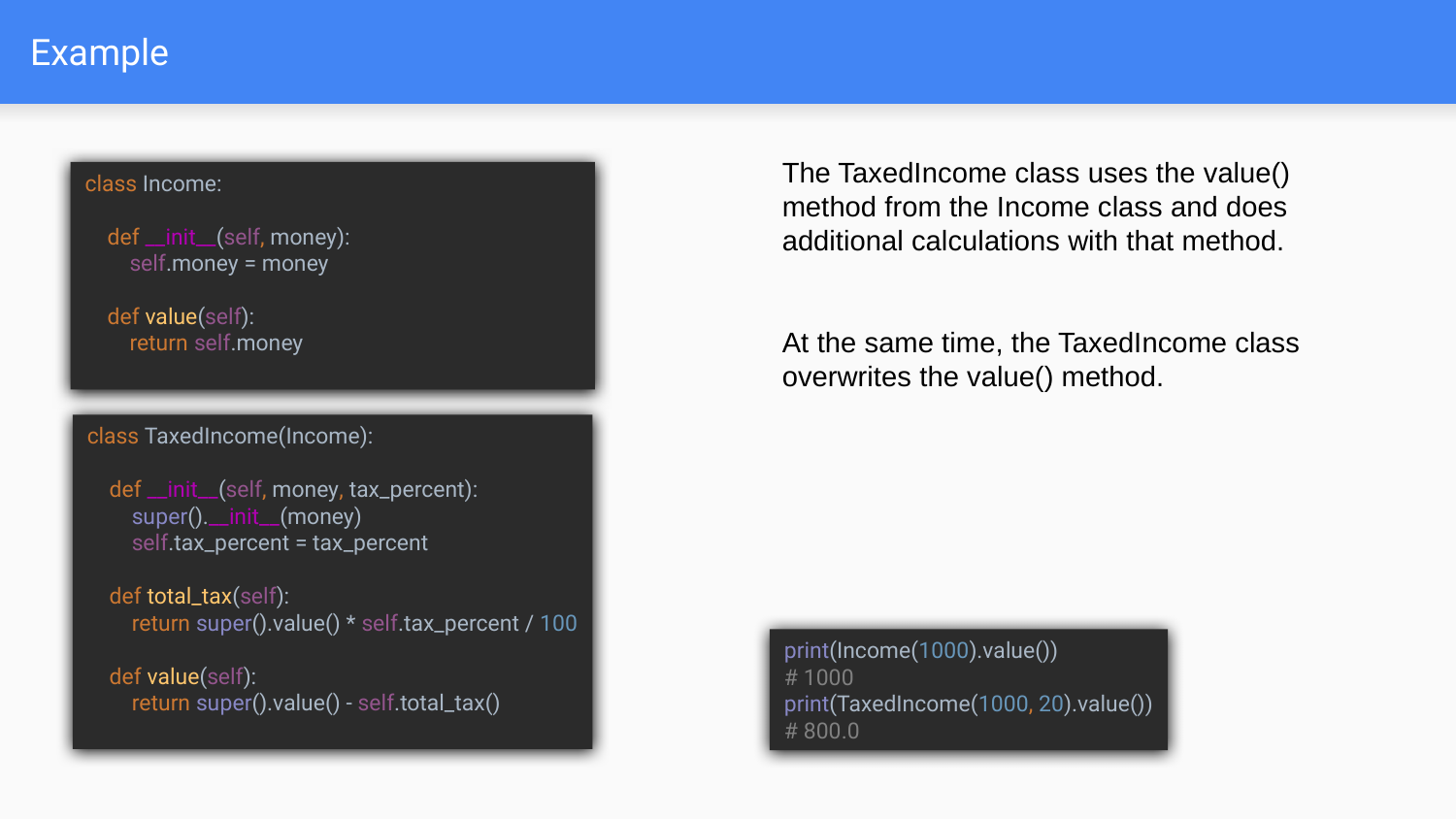

# Example
The TaxedIncome class uses the value() method from the Income class and does additional calculations with that method.

At the same time, the TaxedIncome class overwrites the value() method.
class Income:
    def __init__(self, money):
        self.money = money
    def value(self):
        return self.money
class TaxedIncome(Income):
    def __init__(self, money, tax_percent):
        super().__init__(money)
        self.tax_percent = tax_percent
    def total_tax(self):
        return super().value() * self.tax_percent / 100
    def value(self):
        return super().value() - self.total_tax()
print(Income(1000).value())
# 1000
print(TaxedIncome(1000, 20).value())
# 800.0